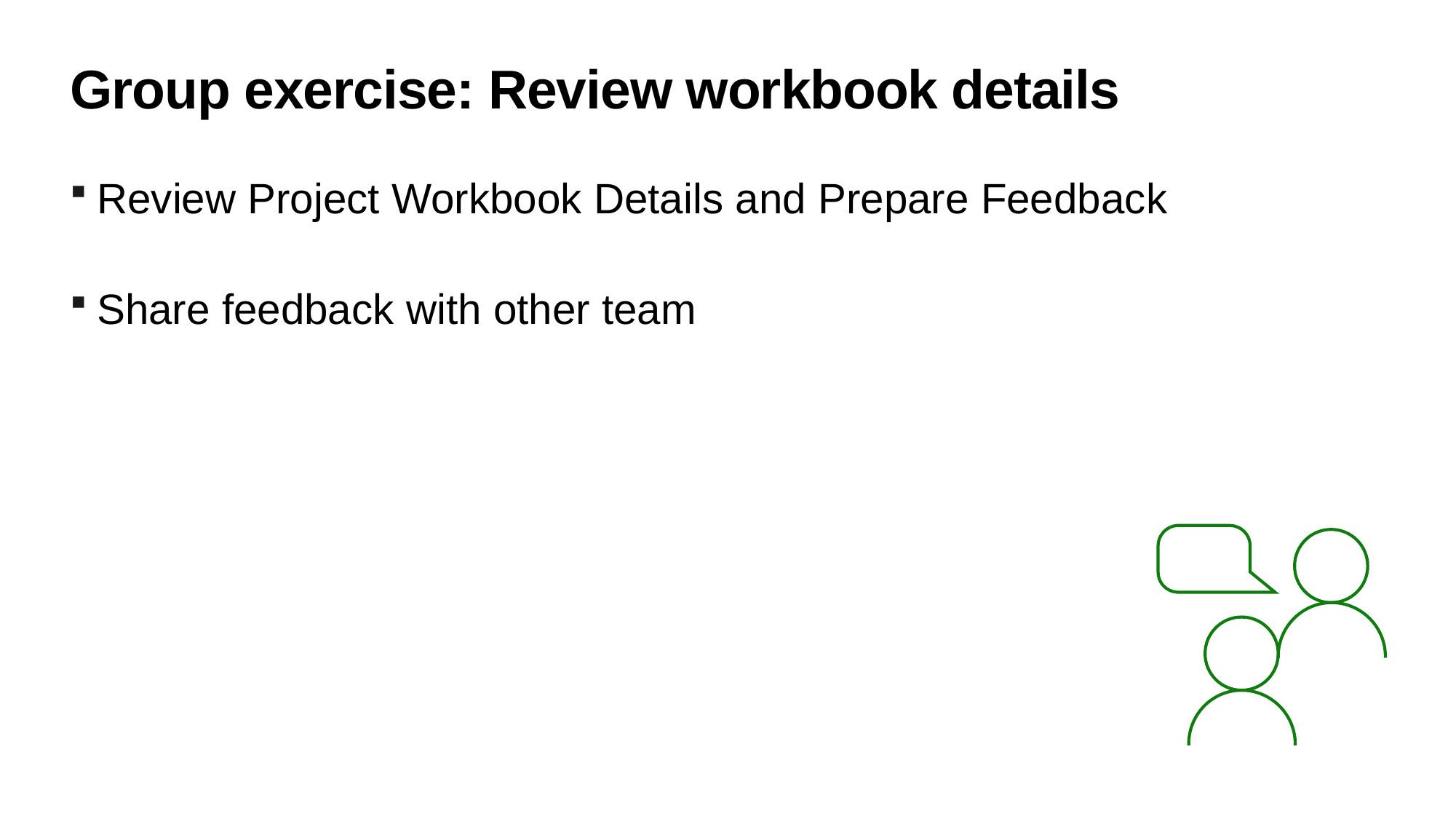

# Group exercise: Review workbook details
Review Project Workbook Details and Prepare Feedback
Share feedback with other team